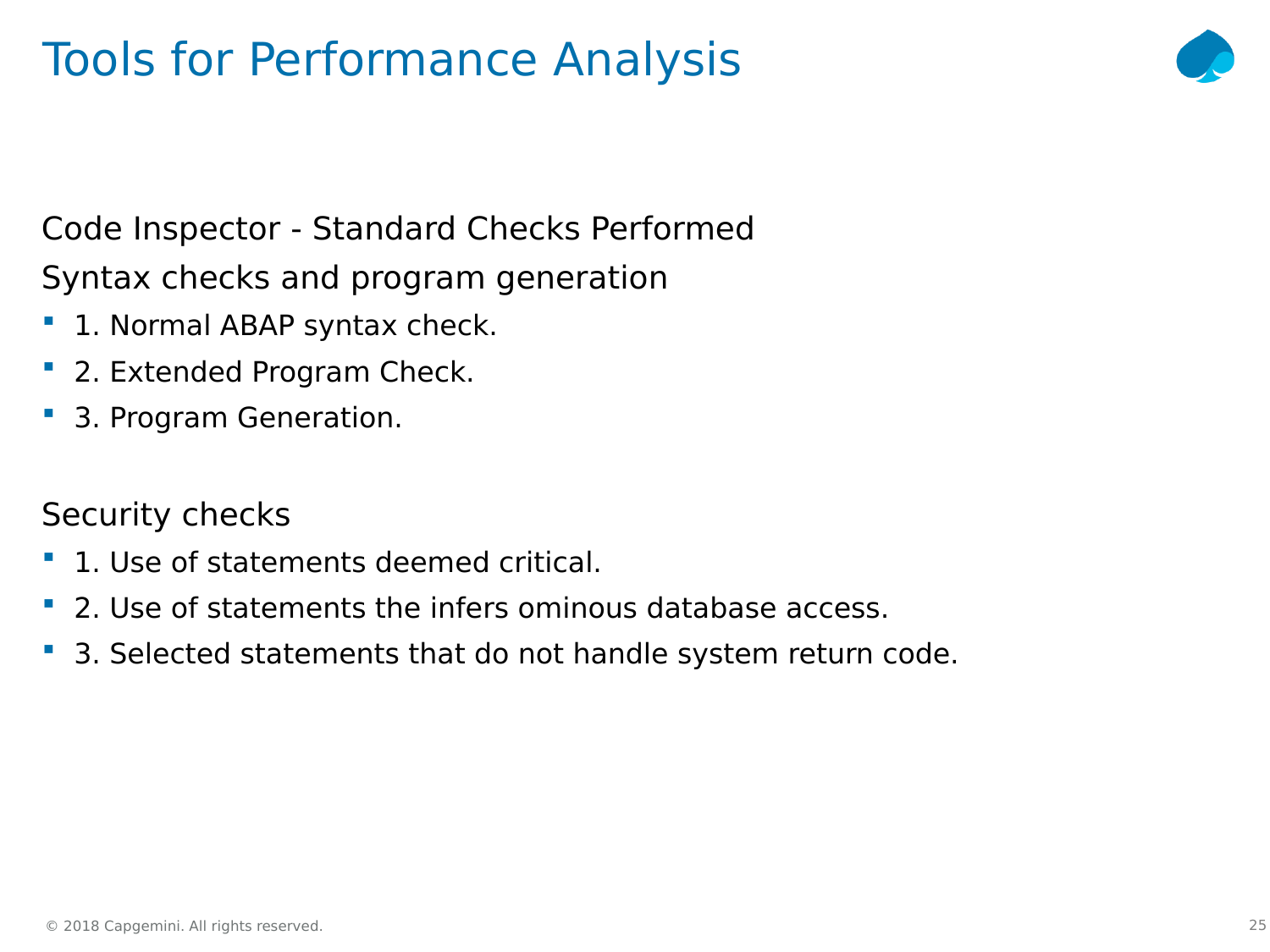

# Tools for Performance Analysis
Code Inspector - Standard Checks Performed
Syntax checks and program generation
1. Normal ABAP syntax check.
2. Extended Program Check.
3. Program Generation.

Security checks
1. Use of statements deemed critical.
2. Use of statements the infers ominous database access.
3. Selected statements that do not handle system return code.